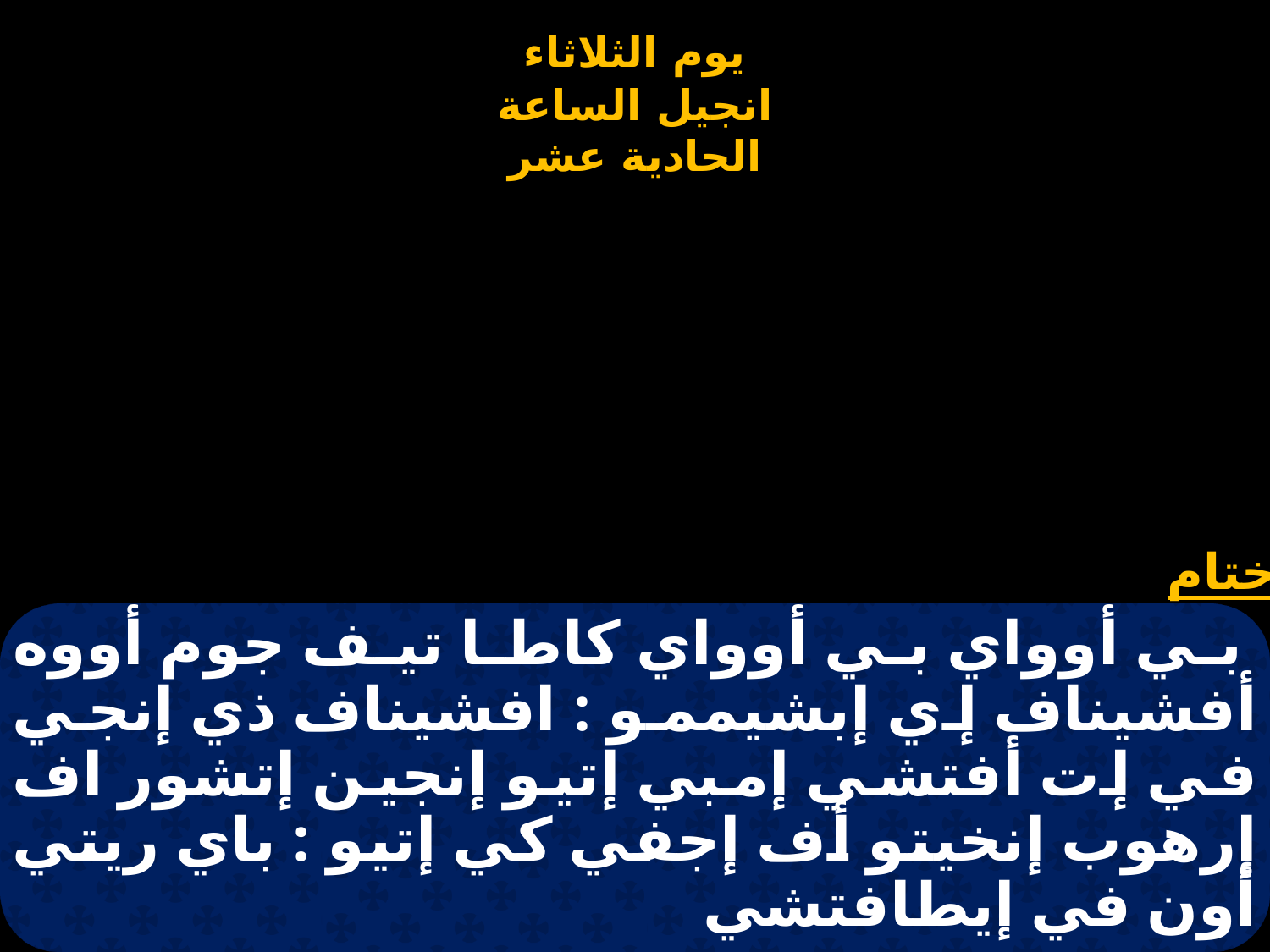

# بي أوواي بي أوواي كاطا تيف جوم أووه أفشيناف إي إبشيممو : افشيناف ذي إنجي في إت أفتشي إمبي إتيو إنجين إتشور اف إرهوب إنخيتو أف إجفي كي إتيو : باي ريتي أون في إيطافتشي